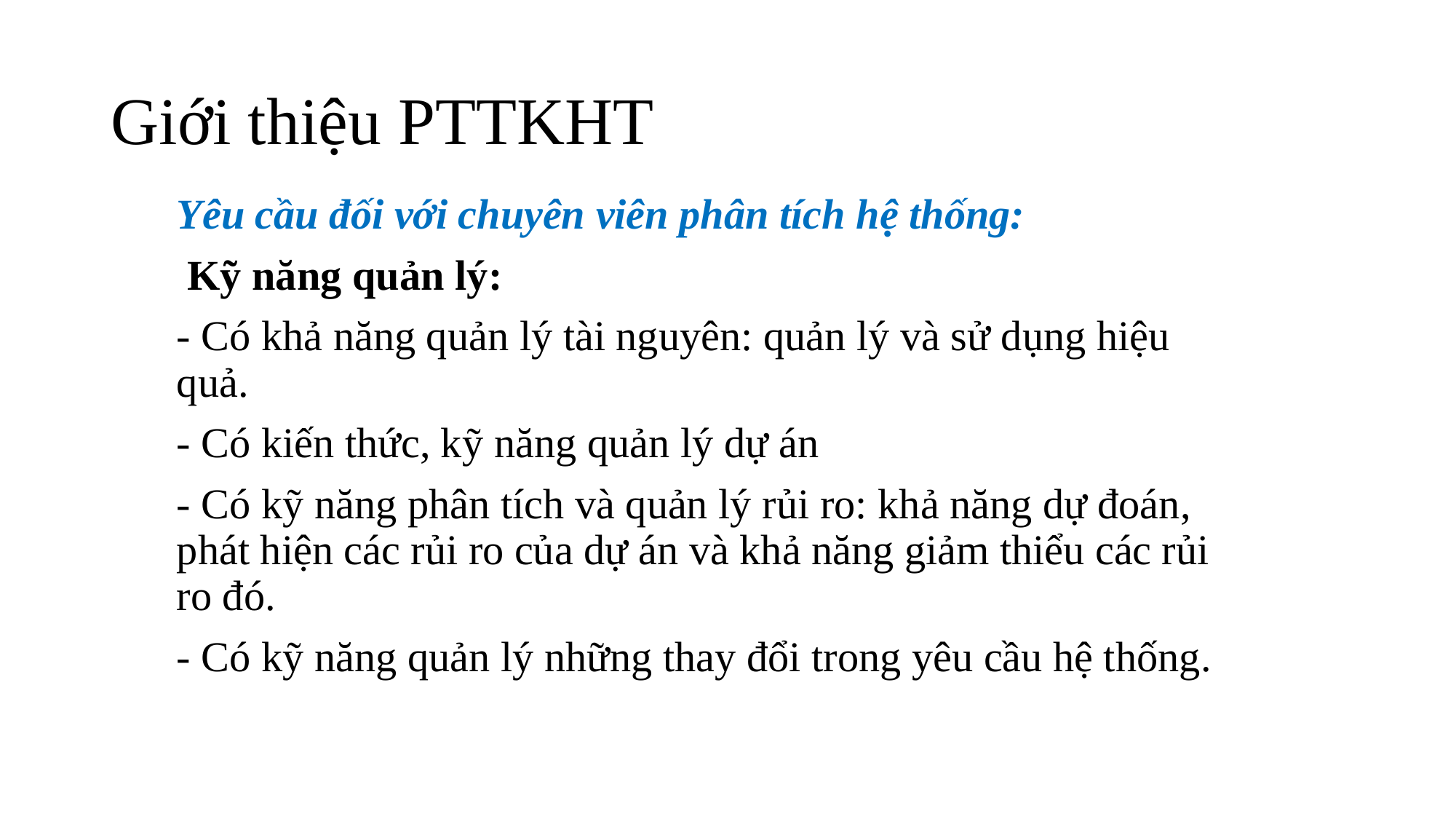

# Giới thiệu PTTKHT
Yêu cầu đối với chuyên viên phân tích hệ thống:
 Kỹ năng quản lý:
- Có khả năng quản lý tài nguyên: quản lý và sử dụng hiệu quả.
- Có kiến thức, kỹ năng quản lý dự án
- Có kỹ năng phân tích và quản lý rủi ro: khả năng dự đoán, phát hiện các rủi ro của dự án và khả năng giảm thiểu các rủi ro đó.
- Có kỹ năng quản lý những thay đổi trong yêu cầu hệ thống.